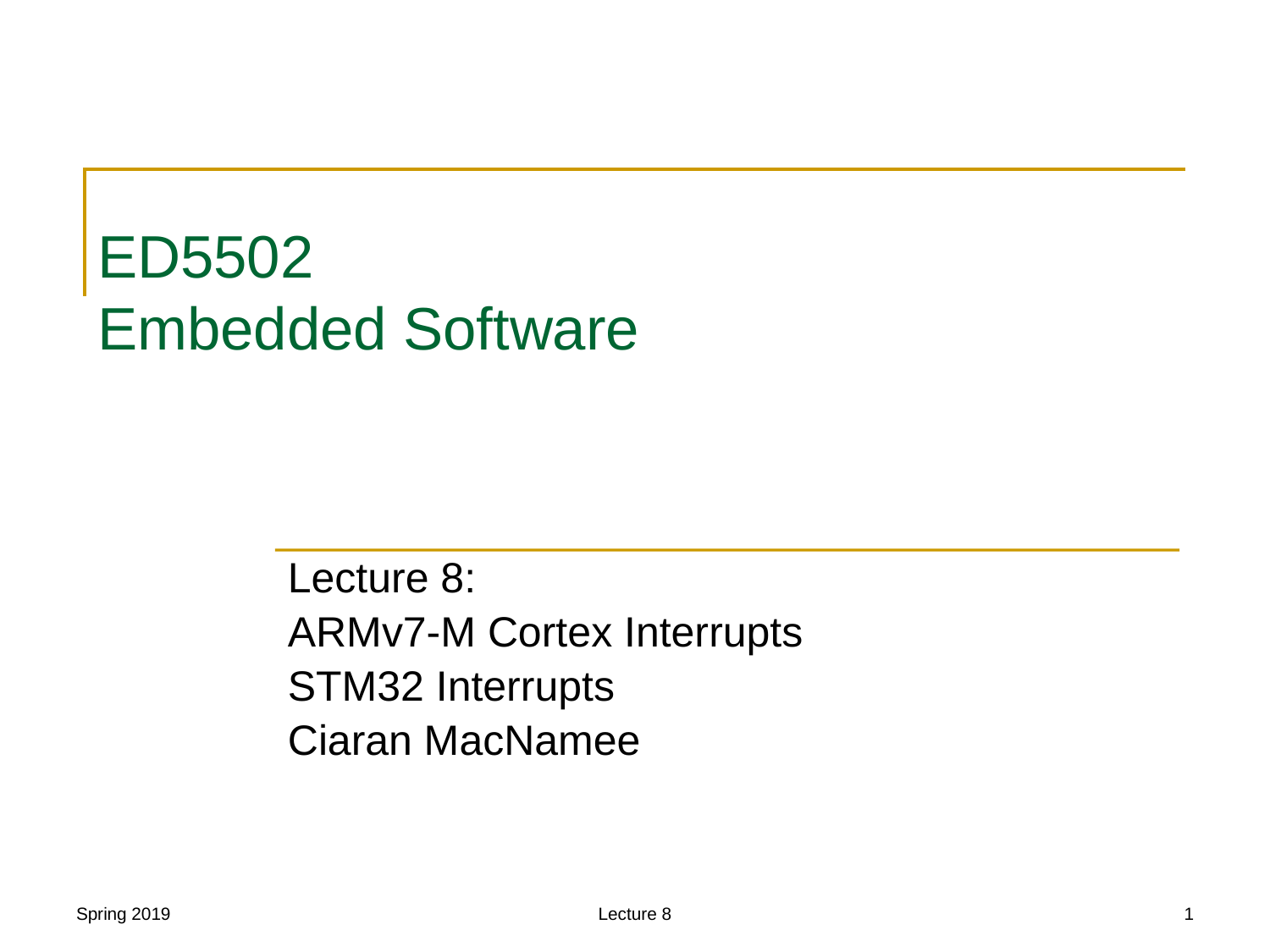

# ED5502 Embedded Software
Lecture 8:
ARMv7-M Cortex Interrupts
STM32 Interrupts
Ciaran MacNamee
Spring 2019
Lecture 8
1